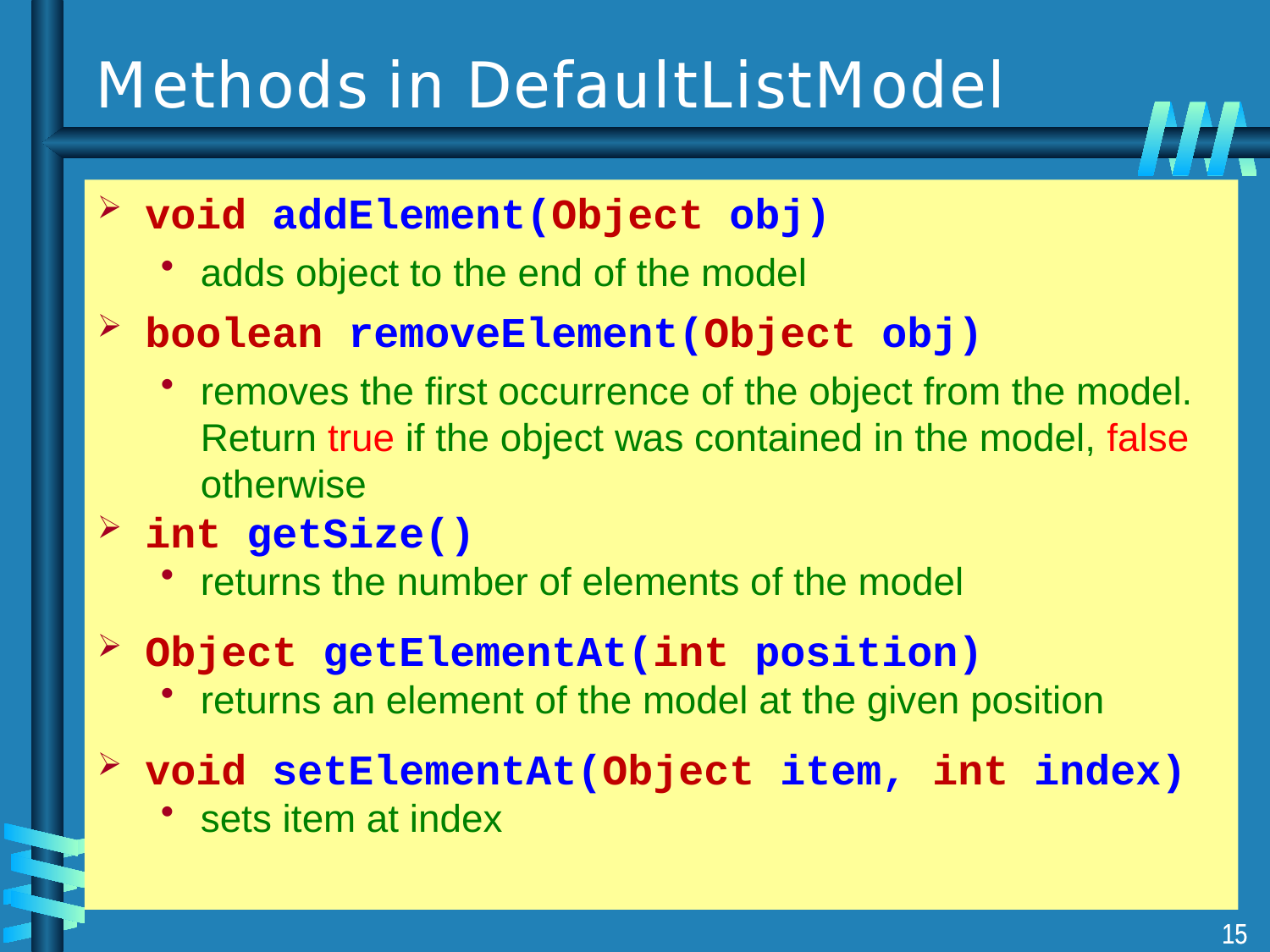

# Methods in DefaultListModel
void addElement(Object obj)
adds object to the end of the model
boolean removeElement(Object obj)
removes the first occurrence of the object from the model. Return true if the object was contained in the model, false otherwise
int getSize()
returns the number of elements of the model
Object getElementAt(int position)
returns an element of the model at the given position
void setElementAt(Object item, int index)
sets item at index

15
15